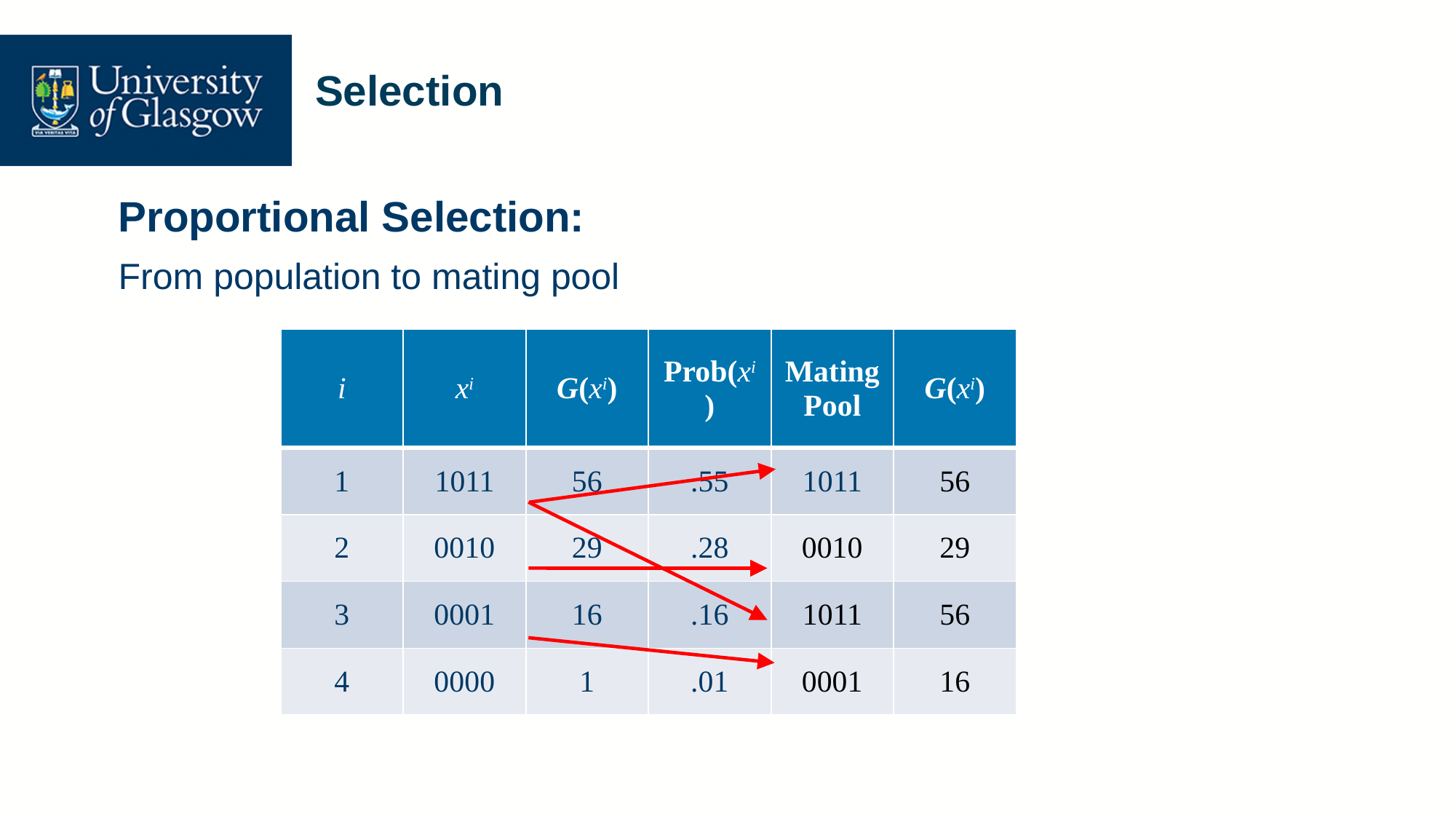

# Selection
Proportional Selection:
From population to mating pool
| i | xi | G(xi) | Prob(xi) | Mating Pool | G(xi) |
| --- | --- | --- | --- | --- | --- |
| 1 | 1011 | 56 | .55 | 1011 | 56 |
| 2 | 0010 | 29 | .28 | 0010 | 29 |
| 3 | 0001 | 16 | .16 | 1011 | 56 |
| 4 | 0000 | 1 | .01 | 0001 | 16 |